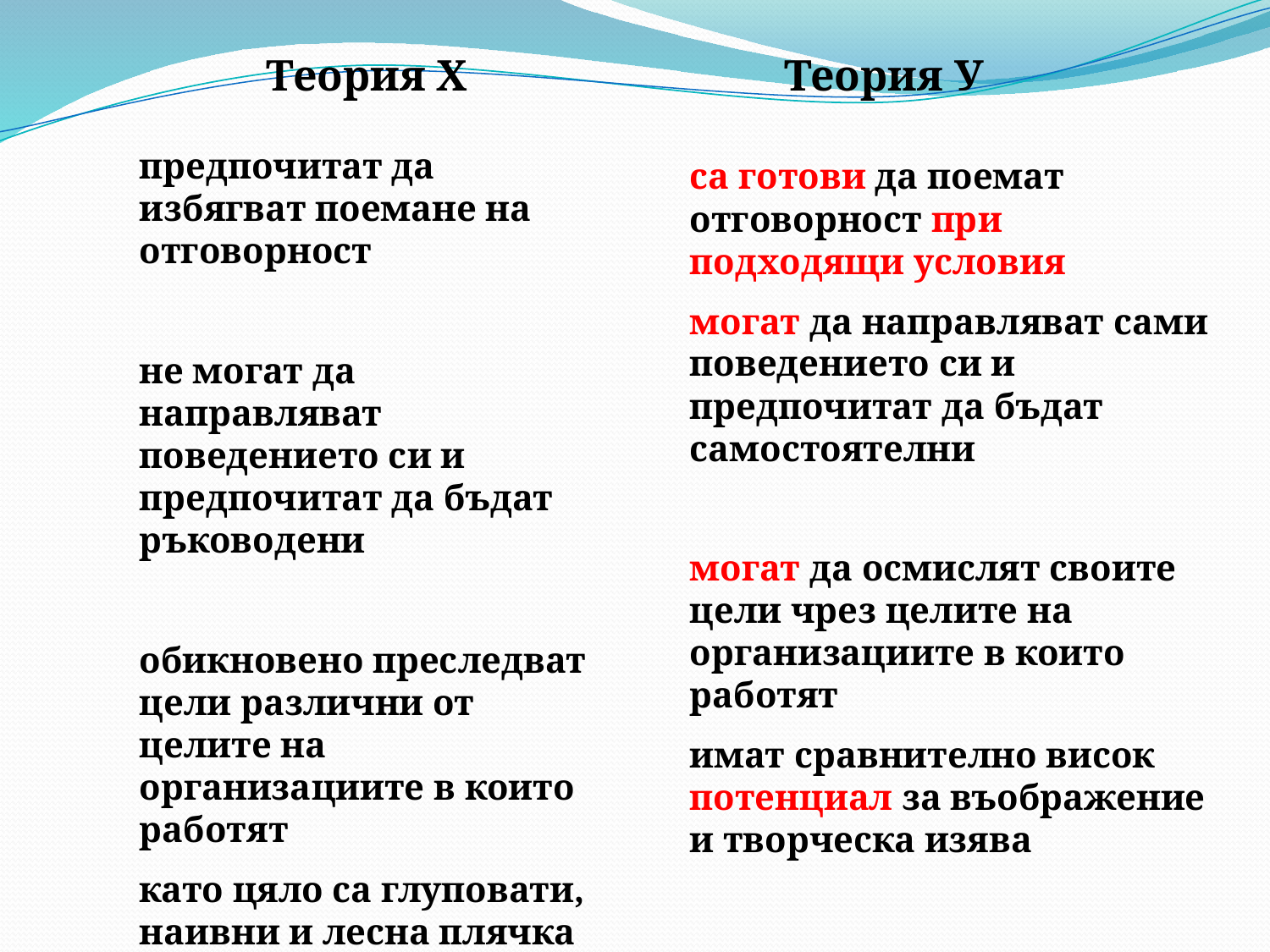

Теория Х		               Теория У
предпочитат да избягват поемане на отговорност

не могат да направляват поведението си и предпочитат да бъдат ръководени

обикновено преследват цели различни от целите на организациите в които работят
като цяло са глуповати, наивни и лесна плячка за шарлатани и демагози
са готови да поемат отговорност при подходящи условия
могат да направляват сами поведението си и предпочитат да бъдат самостоятелни

могат да осмислят своите цели чрез целите на организациите в които работят
имат сравнително висок потенциал за въображение и творческа изява